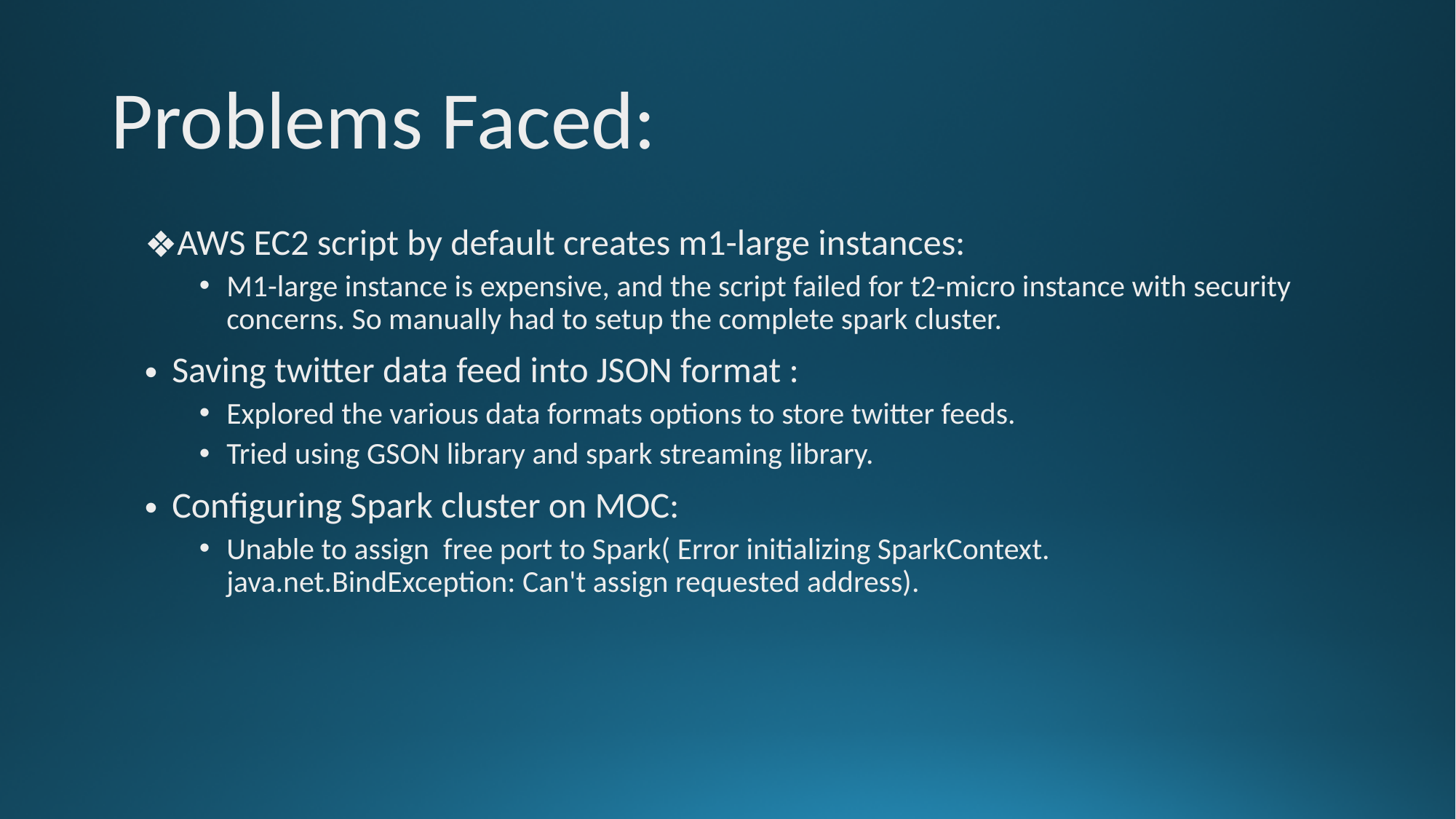

# Problems Faced:
AWS EC2 script by default creates m1-large instances:
M1-large instance is expensive, and the script failed for t2-micro instance with security concerns. So manually had to setup the complete spark cluster.
Saving twitter data feed into JSON format :
Explored the various data formats options to store twitter feeds.
Tried using GSON library and spark streaming library.
Configuring Spark cluster on MOC:
Unable to assign  free port to Spark( Error initializing SparkContext. java.net.BindException: Can't assign requested address).